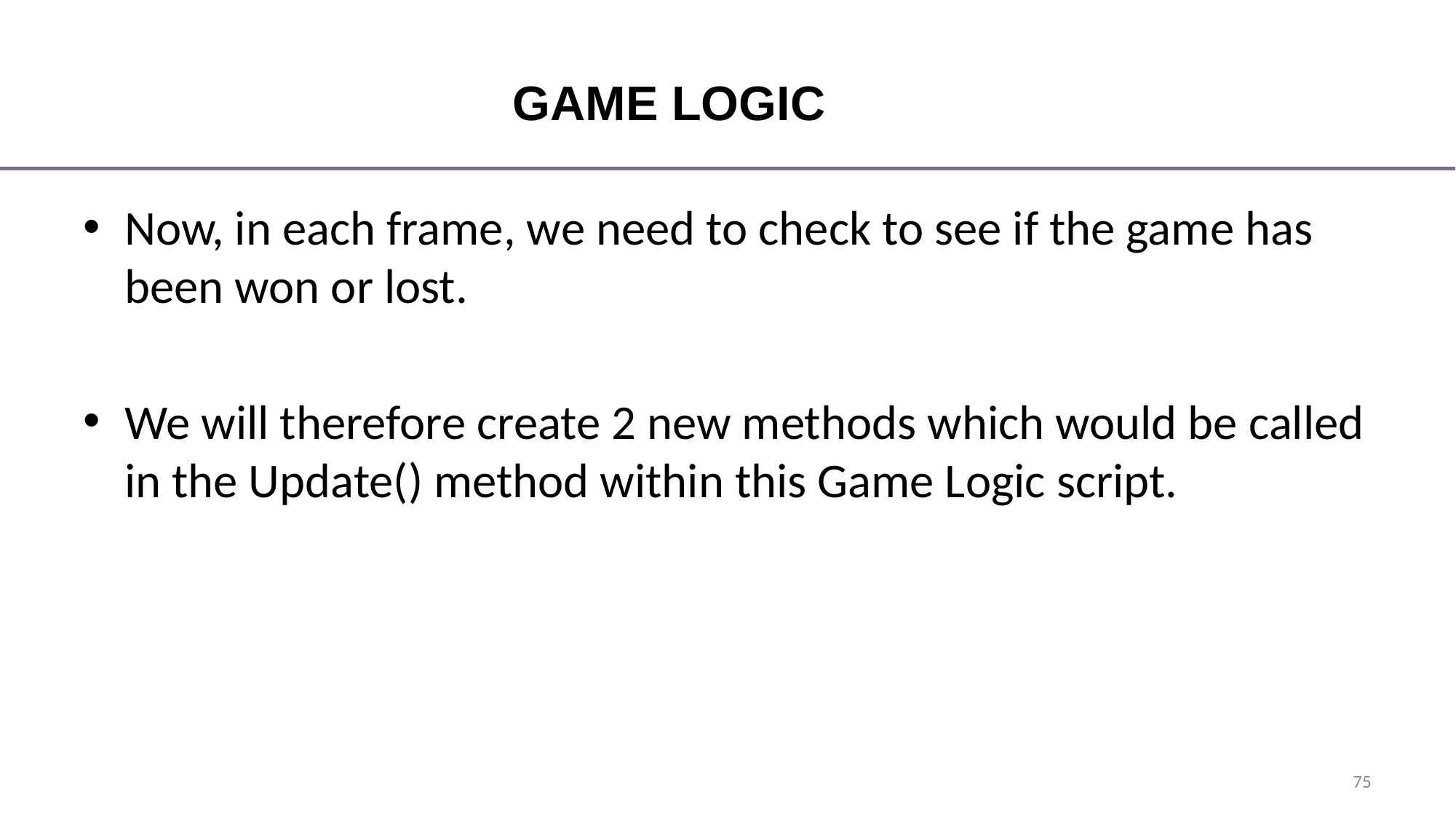

# Game Logic
Now, in each frame, we need to check to see if the game has been won or lost.

We will therefore create 2 new methods which would be called in the Update() method within this Game Logic script.
75